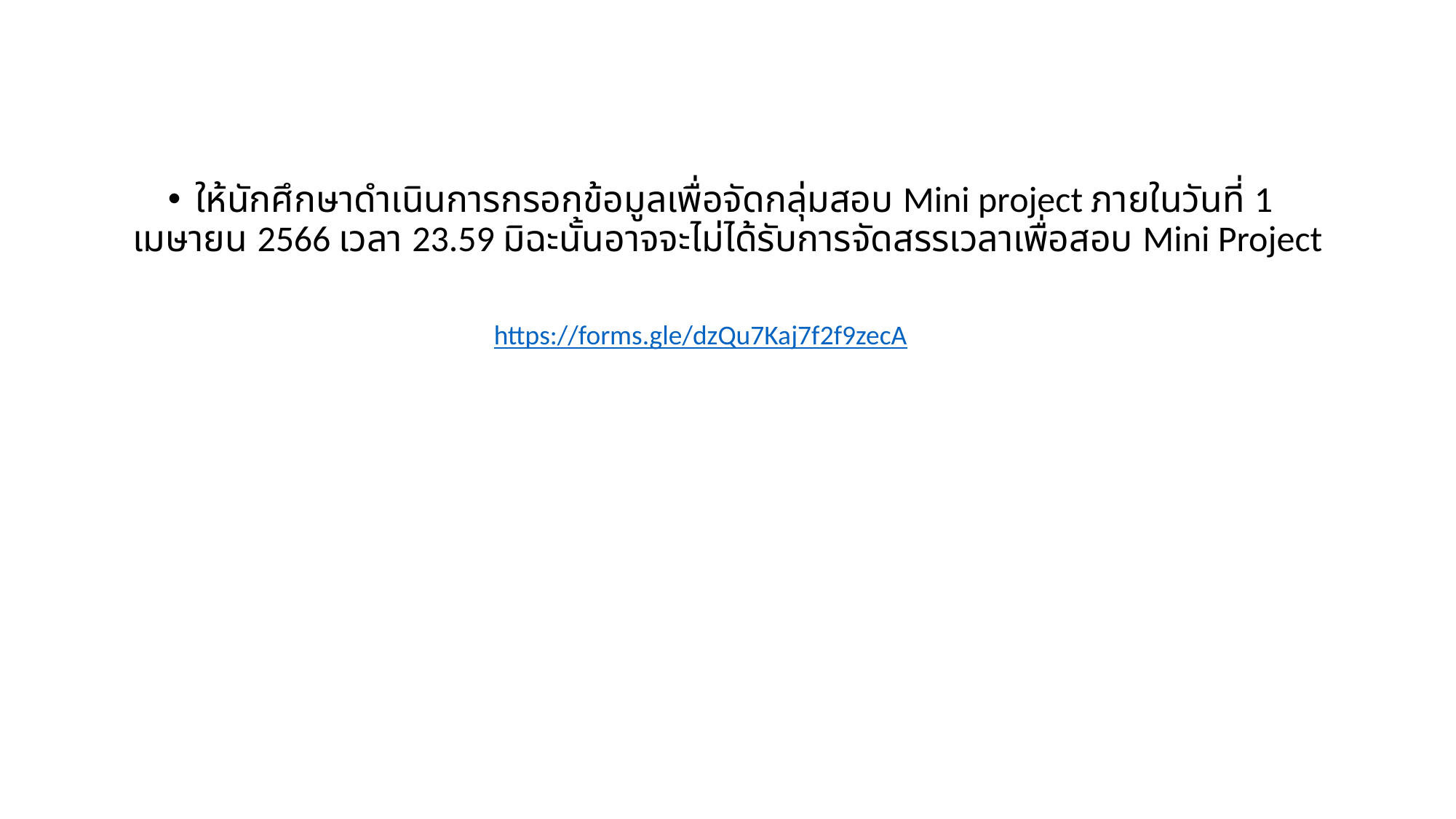

ให้นักศึกษาดำเนินการกรอกข้อมูลเพื่อจัดกลุ่มสอบ Mini project ภายในวันที่ 1 เมษายน 2566 เวลา 23.59 มิฉะนั้นอาจจะไม่ได้รับการจัดสรรเวลาเพื่อสอบ Mini Project
https://forms.gle/dzQu7Kaj7f2f9zecA